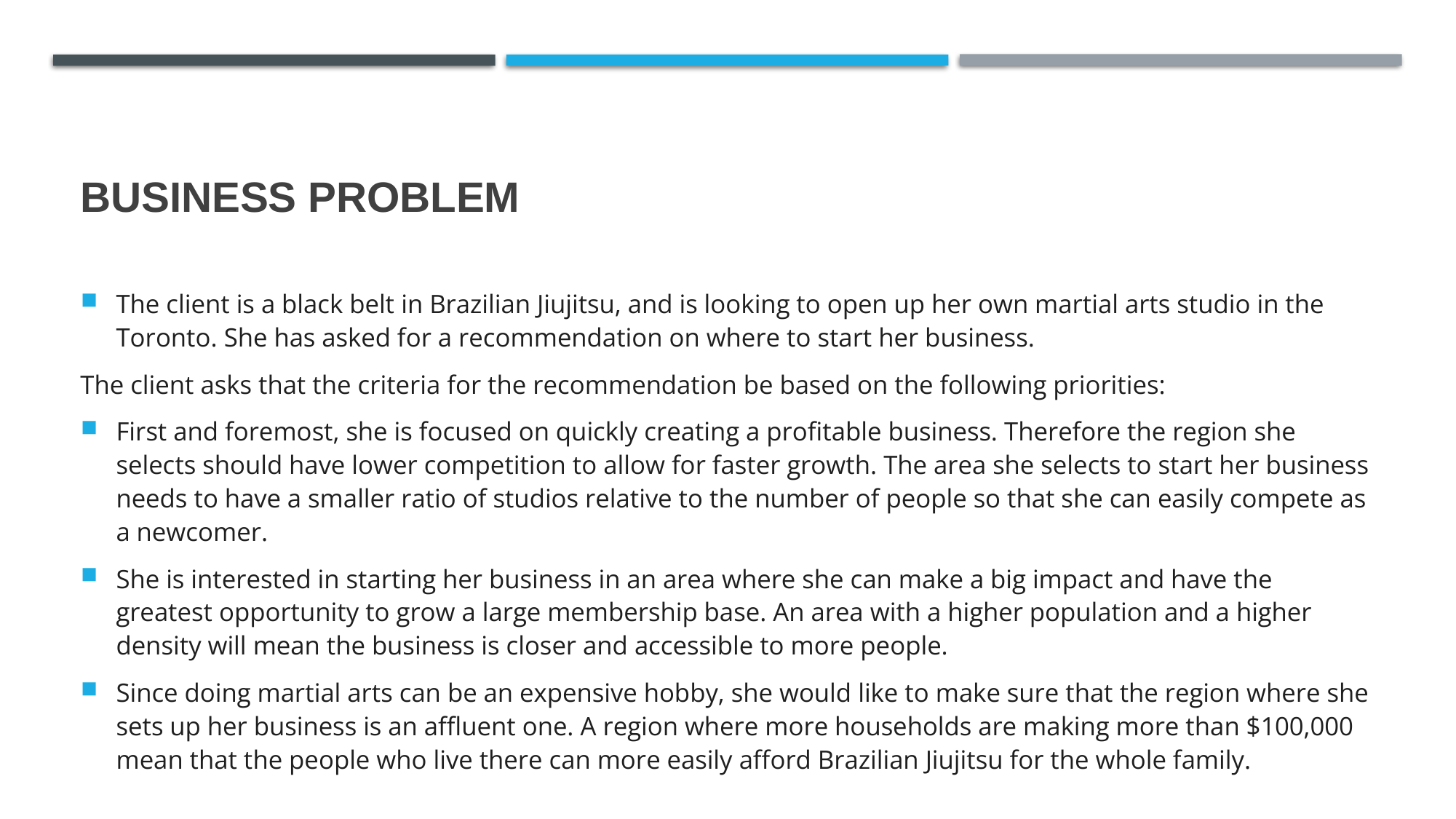

# Business problem
The client is a black belt in Brazilian Jiujitsu, and is looking to open up her own martial arts studio in the Toronto. She has asked for a recommendation on where to start her business.
The client asks that the criteria for the recommendation be based on the following priorities:
First and foremost, she is focused on quickly creating a profitable business. Therefore the region she selects should have lower competition to allow for faster growth. The area she selects to start her business needs to have a smaller ratio of studios relative to the number of people so that she can easily compete as a newcomer.
She is interested in starting her business in an area where she can make a big impact and have the greatest opportunity to grow a large membership base. An area with a higher population and a higher density will mean the business is closer and accessible to more people.
Since doing martial arts can be an expensive hobby, she would like to make sure that the region where she sets up her business is an affluent one. A region where more households are making more than $100,000 mean that the people who live there can more easily afford Brazilian Jiujitsu for the whole family.